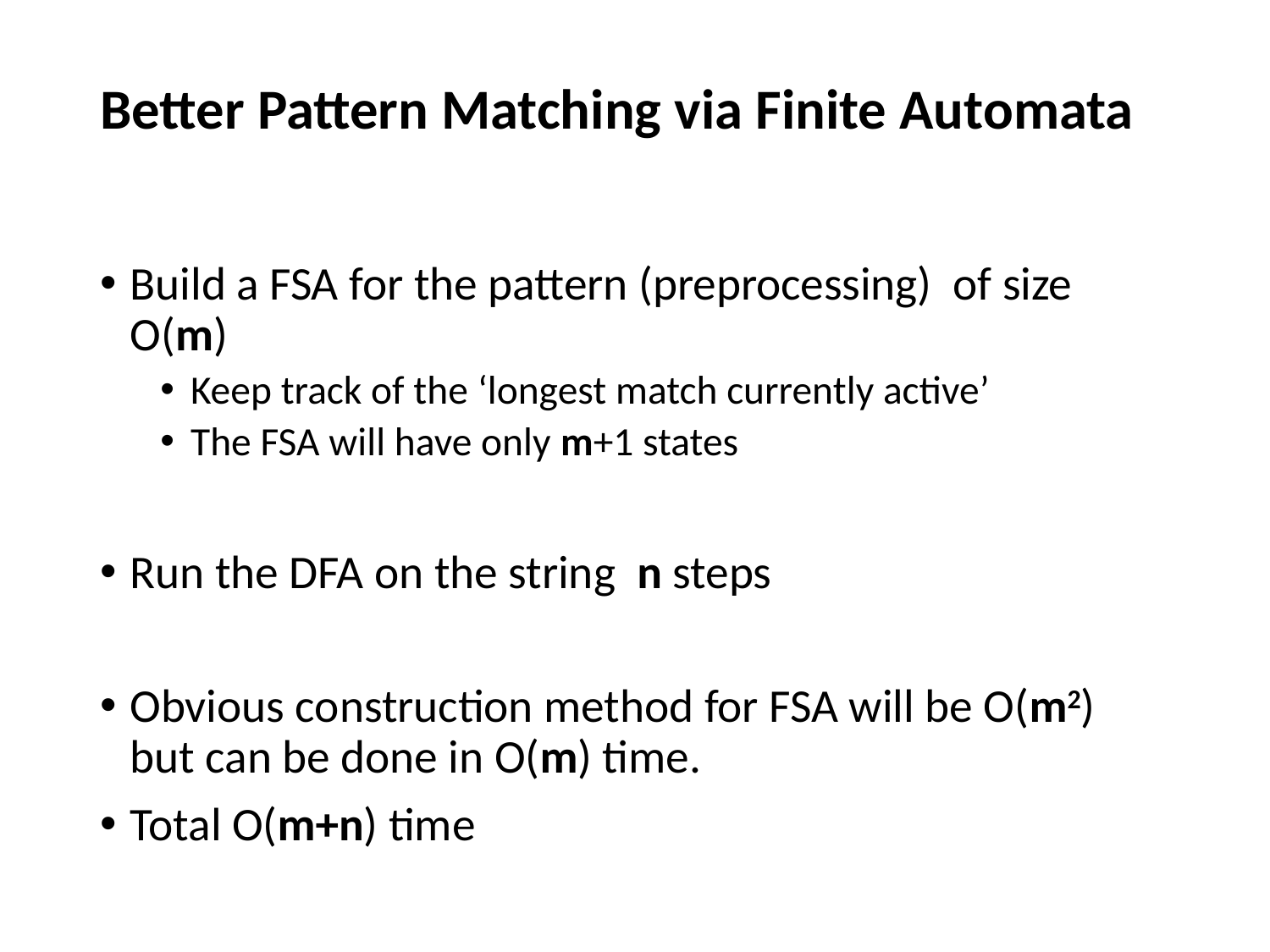

# Better Pattern Matching via Finite Automata
Build a FSA for the pattern (preprocessing)  of size O(m)
Keep track of the ‘longest match currently active’
The FSA will have only m+1 states

Run the DFA on the string  n steps

Obvious construction method for FSA will be O(m2) but can be done in O(m) time.
Total O(m+n) time